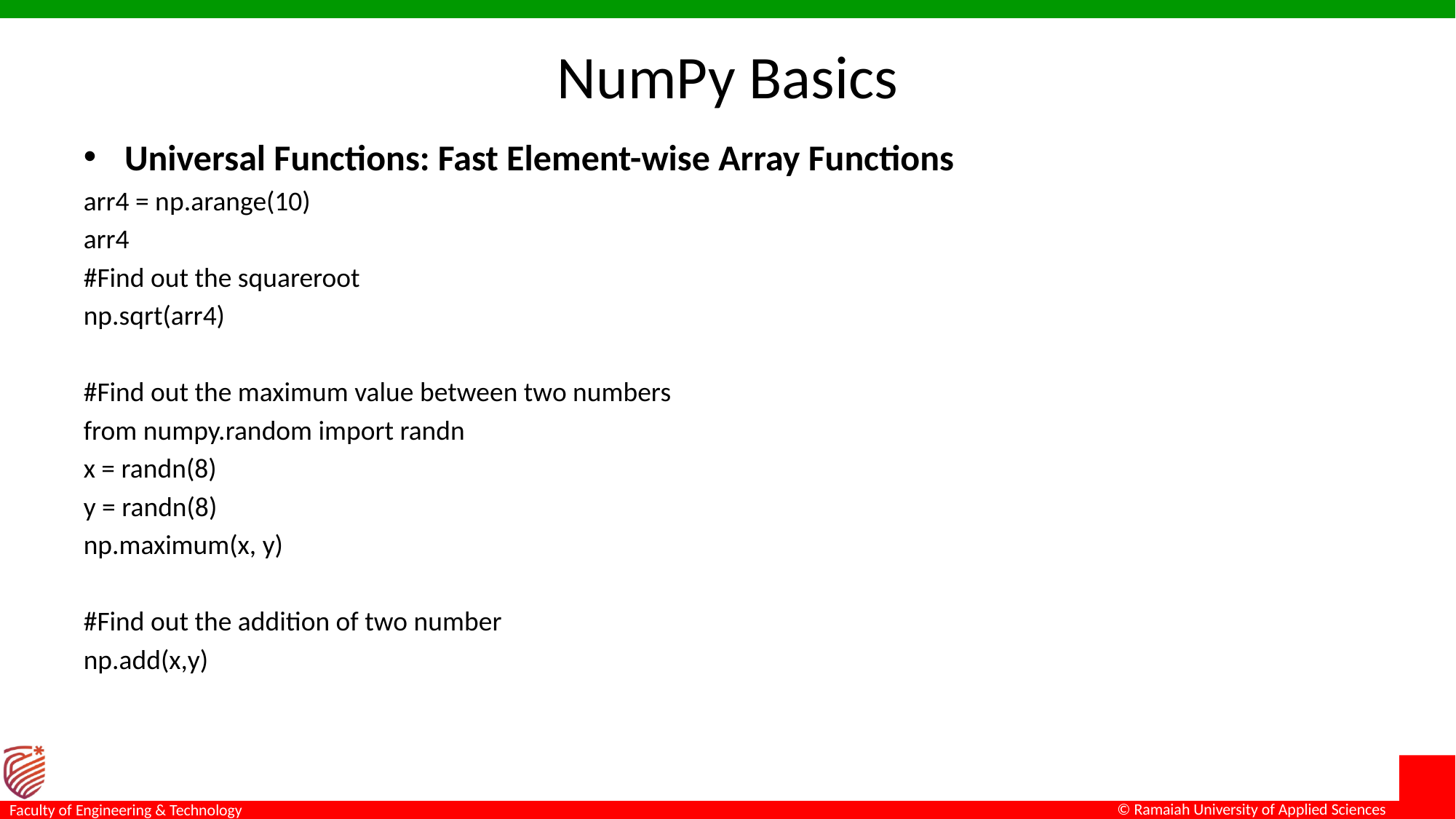

# NumPy Basics
Universal Functions: Fast Element-wise Array Functions
arr4 = np.arange(10)
arr4
#Find out the squareroot
np.sqrt(arr4)

#Find out the maximum value between two numbers
from numpy.random import randn
x = randn(8)
y = randn(8)
np.maximum(x, y)

#Find out the addition of two number
np.add(x,y)